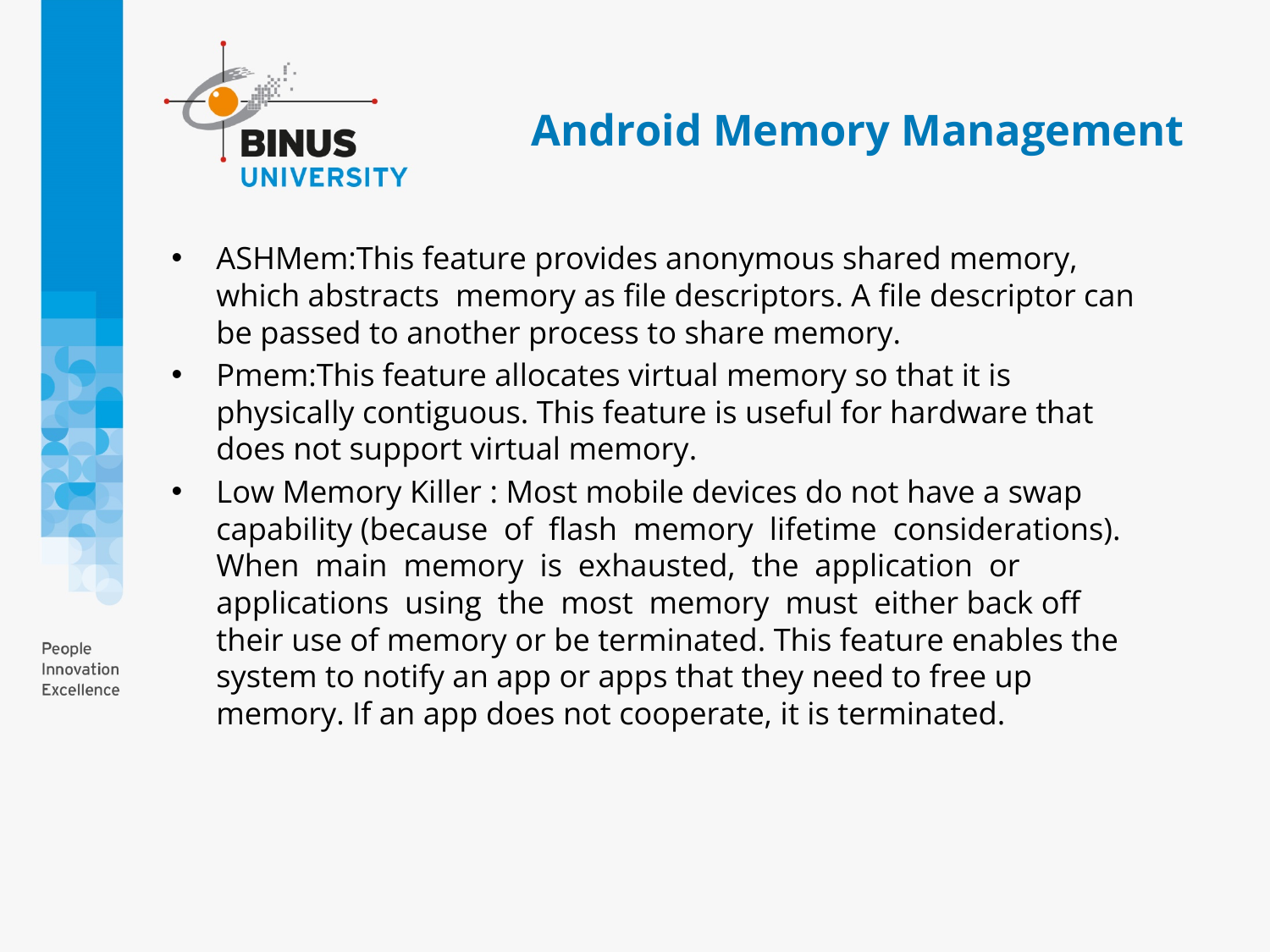

# Android Memory Management
ASHMem:This feature provides anonymous shared memory, which abstracts  memory as file descriptors. A file descriptor can be passed to another process to share memory.
Pmem:This feature allocates virtual memory so that it is physically contiguous. This feature is useful for hardware that does not support virtual memory.
Low Memory Killer : Most mobile devices do not have a swap capability (because  of  flash  memory  lifetime  considerations).  When  main  memory  is  exhausted,  the  application  or  applications  using  the  most  memory  must  either back off their use of memory or be terminated. This feature enables the system to notify an app or apps that they need to free up memory. If an app does not cooperate, it is terminated.